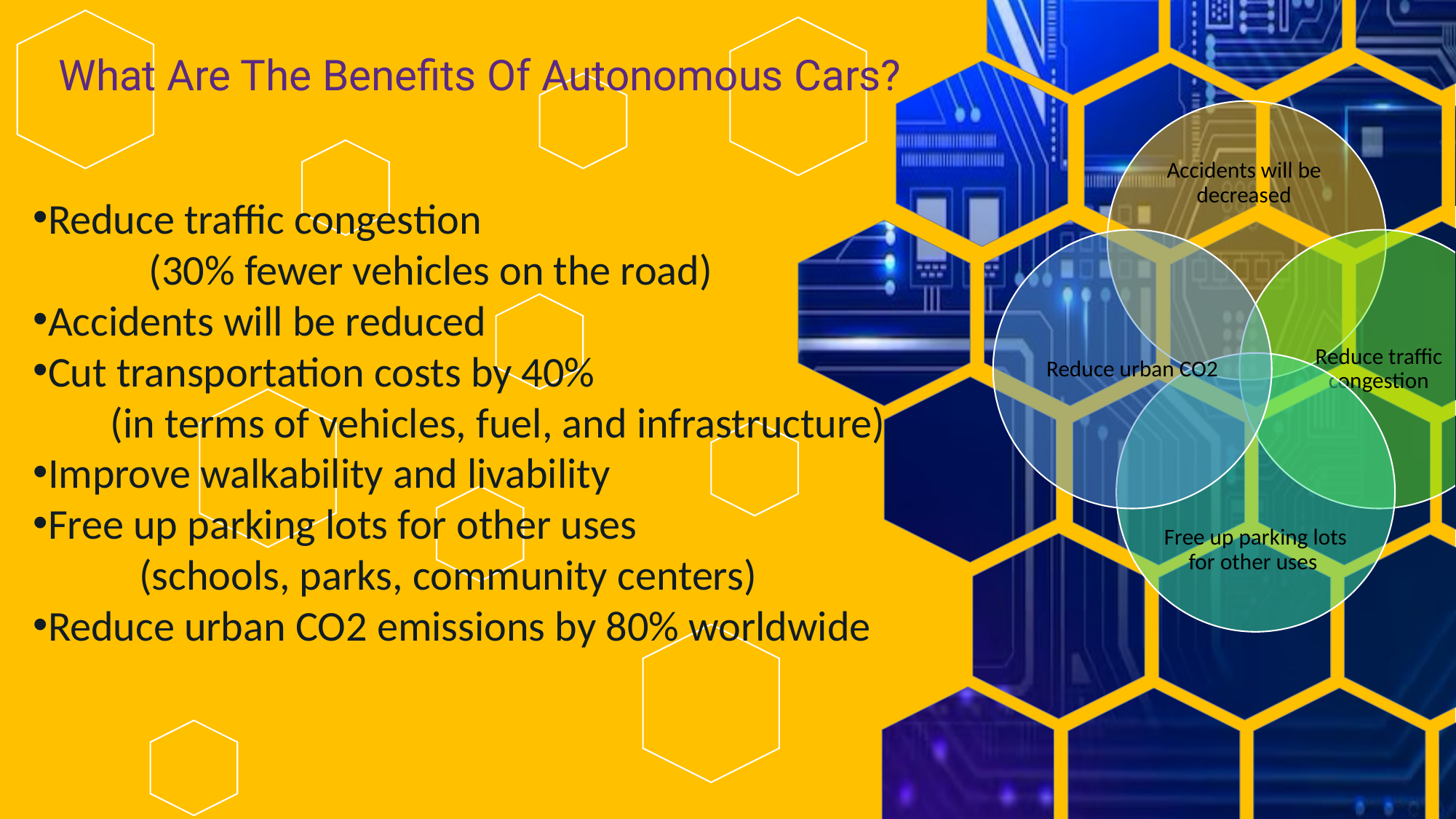

What Are The Benefits Of Autonomous Cars?

Accidents will be  decreased
Reduce traffic congestion
Free up parking lots for other uses
Reduce urban CO2

Reduce traffic congestion
            (30% fewer vehicles on the road)
Accidents will be reduced
Cut transportation costs by 40%
        (in terms of vehicles, fuel, and infrastructure)
Improve walkability and livability
Free up parking lots for other uses
           (schools, parks, community centers)
Reduce urban CO2 emissions by 80% worldwide